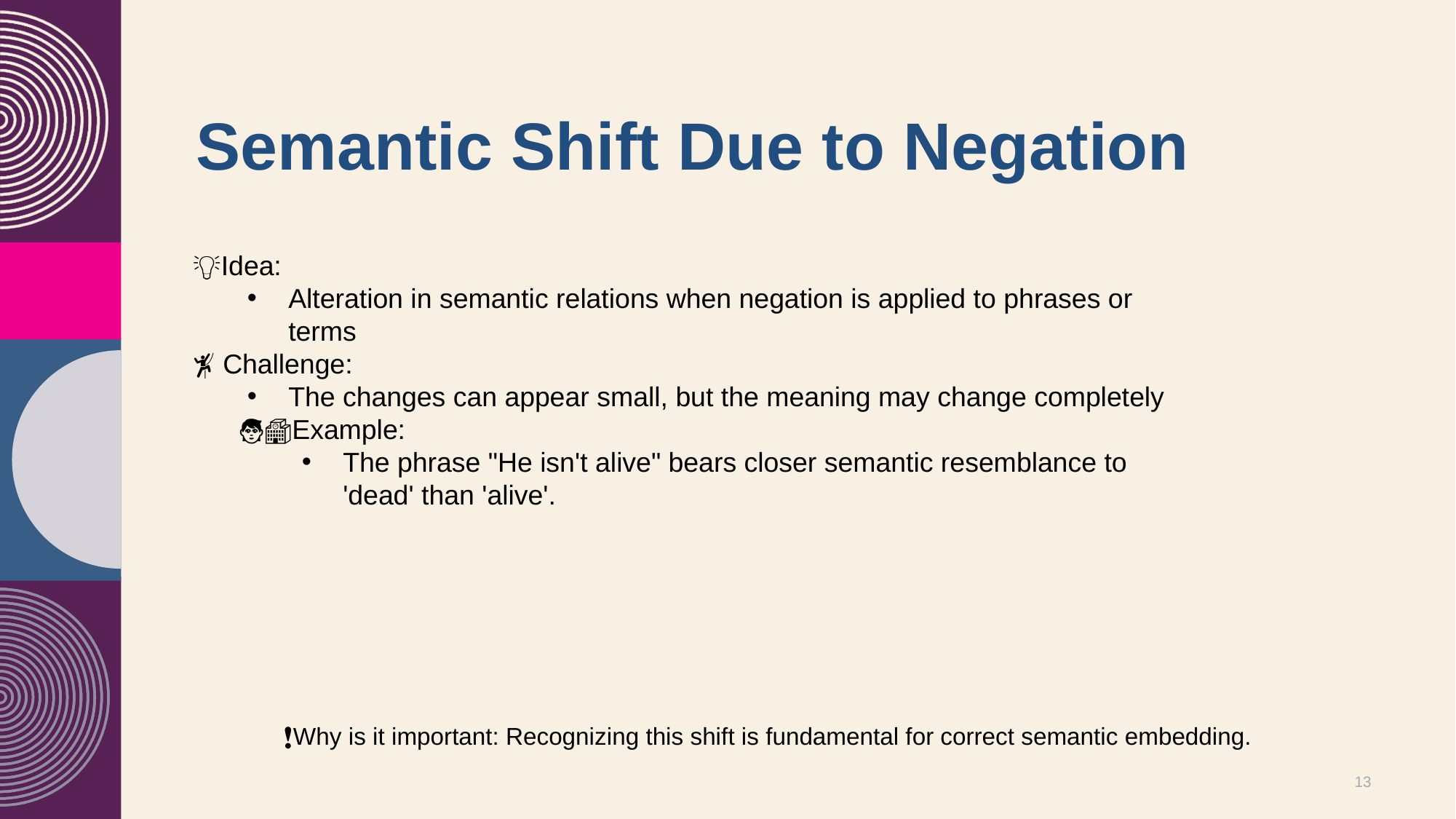

# Semantic Shift Due to Negation

💡Idea:
Alteration in semantic relations when negation is applied to phrases or terms
🧗 Challenge:
The changes can appear small, but the meaning may change completely
      🧑‍🏫Example:
The phrase "He isn't alive" bears closer semantic resemblance to 'dead' than 'alive'.

❗Why is it important: Recognizing this shift is fundamental for correct semantic embedding.

20XX
13